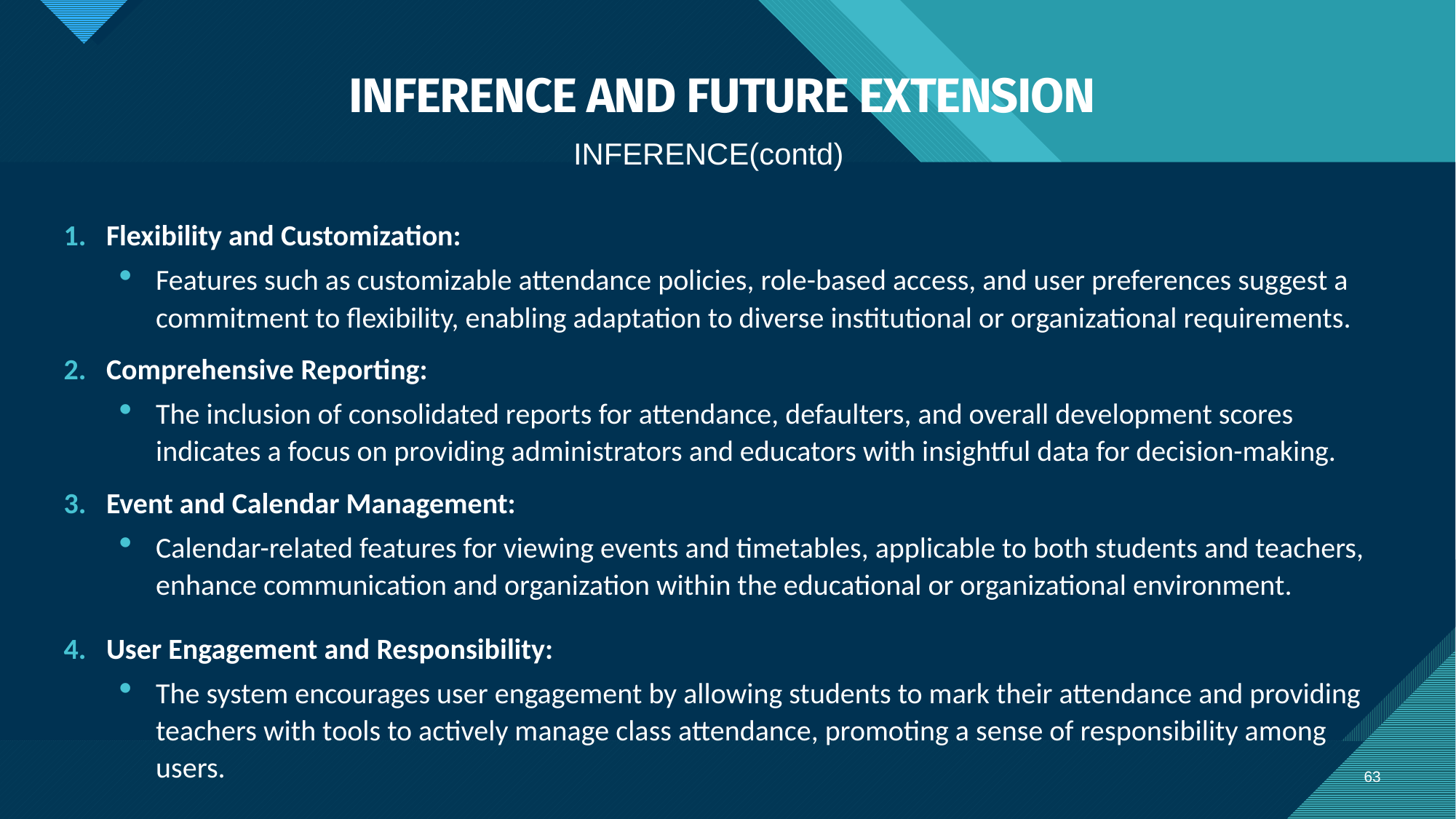

# INFERENCE AND FUTURE EXTENSION
INFERENCE(contd)
Flexibility and Customization:
Features such as customizable attendance policies, role-based access, and user preferences suggest a commitment to flexibility, enabling adaptation to diverse institutional or organizational requirements.
Comprehensive Reporting:
The inclusion of consolidated reports for attendance, defaulters, and overall development scores indicates a focus on providing administrators and educators with insightful data for decision-making.
Event and Calendar Management:
Calendar-related features for viewing events and timetables, applicable to both students and teachers, enhance communication and organization within the educational or organizational environment.
User Engagement and Responsibility:
The system encourages user engagement by allowing students to mark their attendance and providing teachers with tools to actively manage class attendance, promoting a sense of responsibility among users.

63